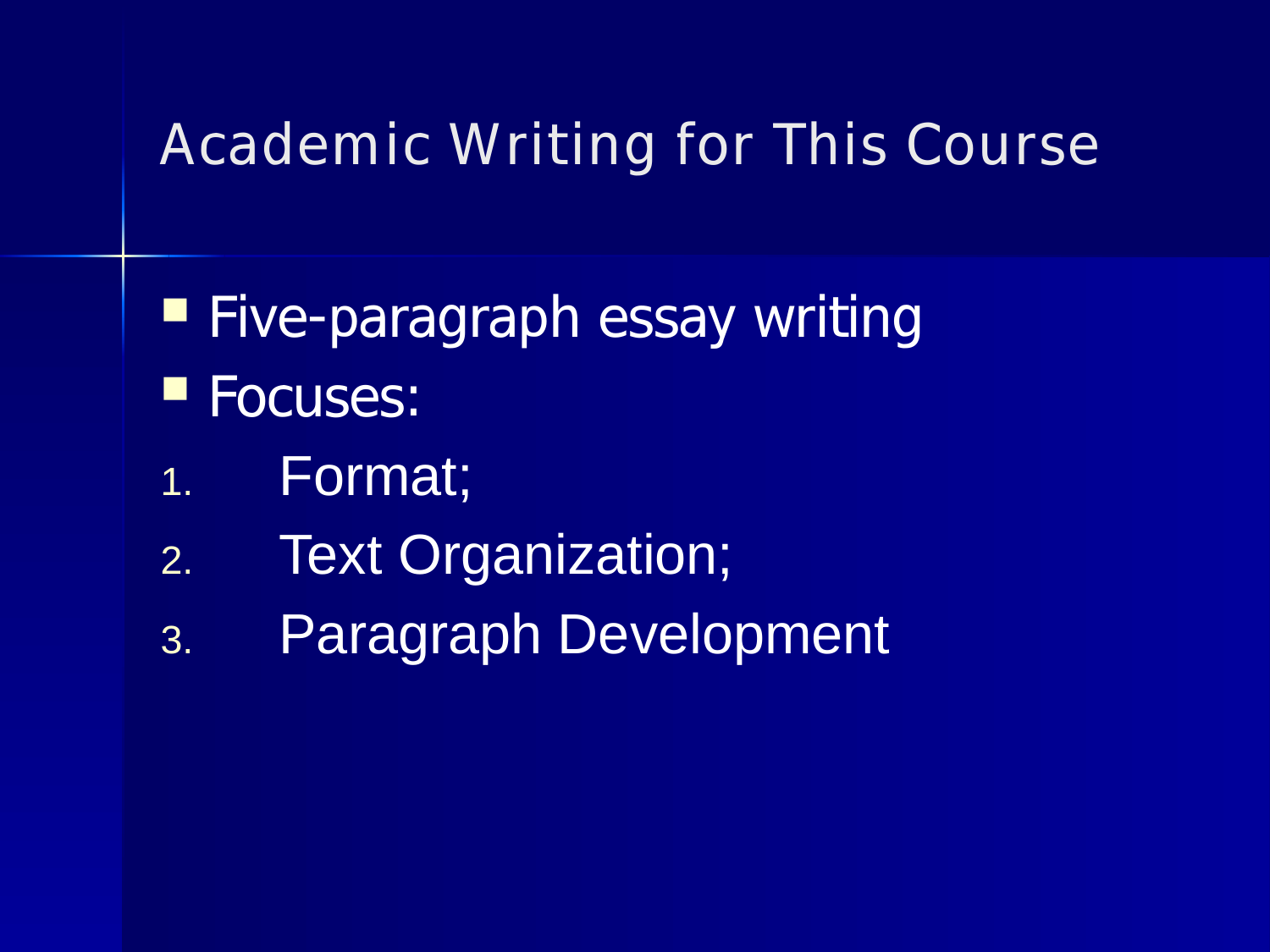

# Academic Writing for This Course
Five-paragraph essay writing
Focuses:
   Format;
   Text Organization;
   Paragraph Development